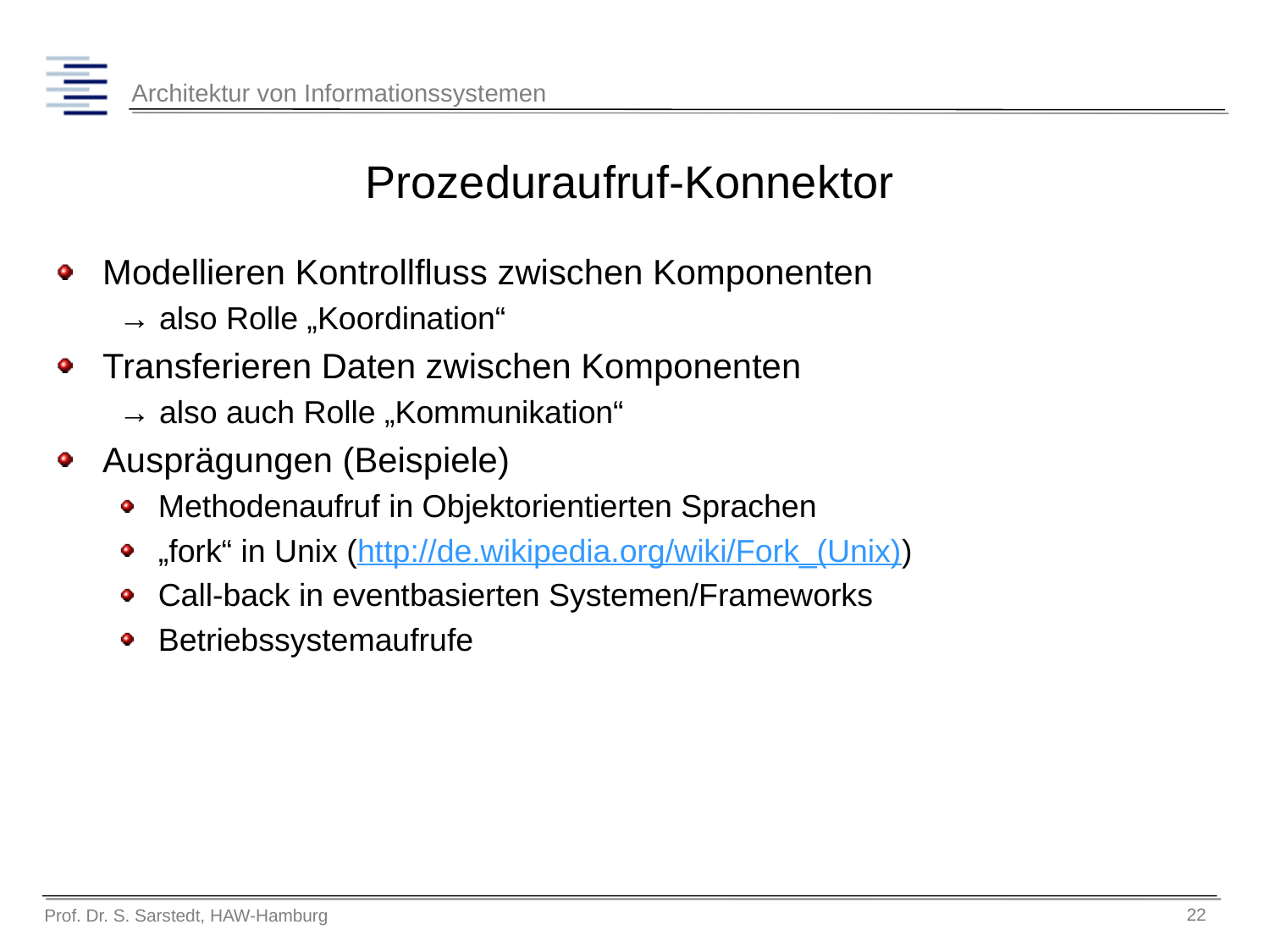

# Prozeduraufruf-Konnektor
Modellieren Kontrollfluss zwischen Komponenten
→ also Rolle „Koordination“
Transferieren Daten zwischen Komponenten
→ also auch Rolle „Kommunikation“
Ausprägungen (Beispiele)
Methodenaufruf in Objektorientierten Sprachen
„fork“ in Unix (http://de.wikipedia.org/wiki/Fork_(Unix))
Call-back in eventbasierten Systemen/Frameworks
Betriebssystemaufrufe